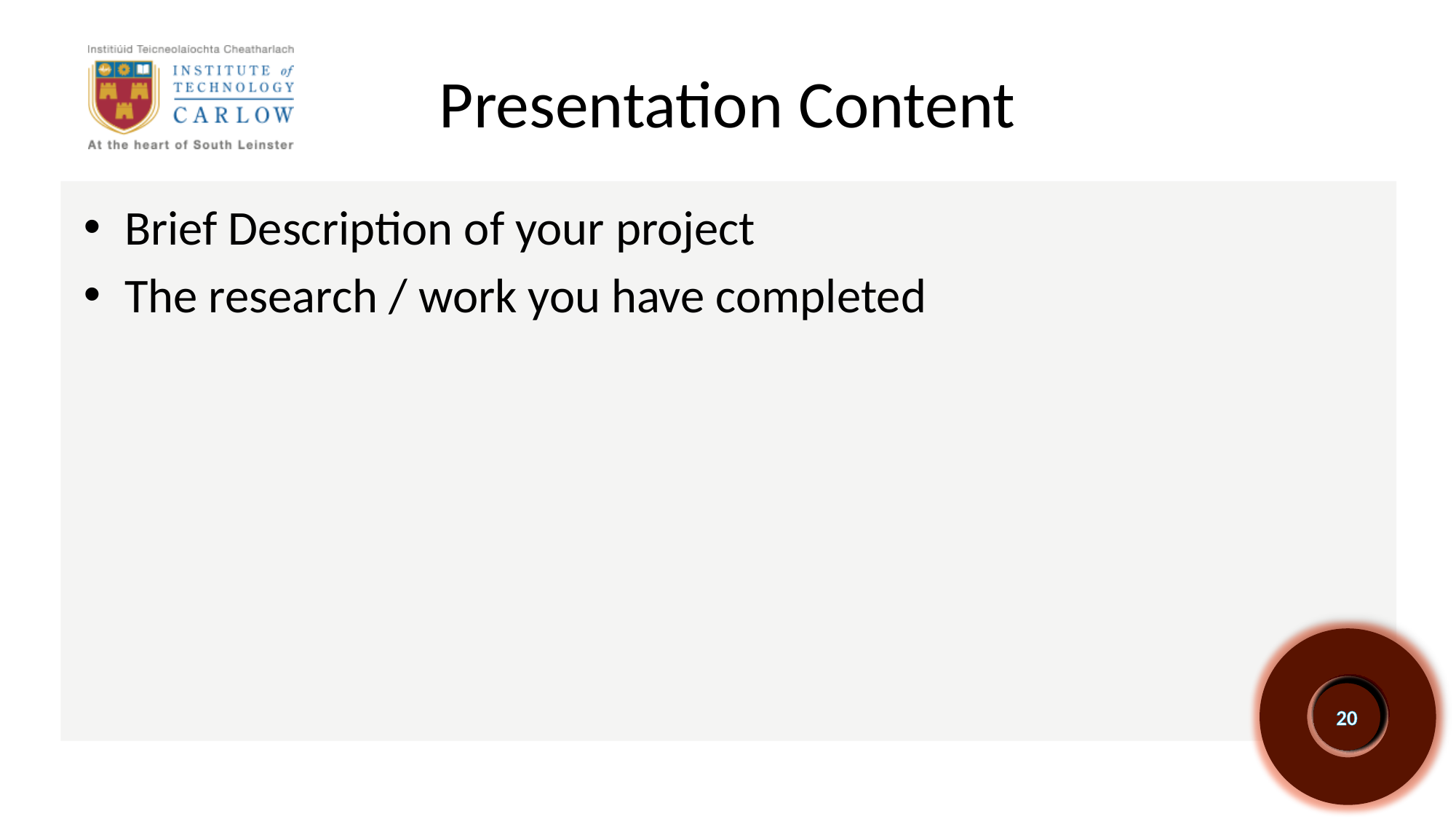

# Presentation Content
Brief Description of your project
The research / work you have completed